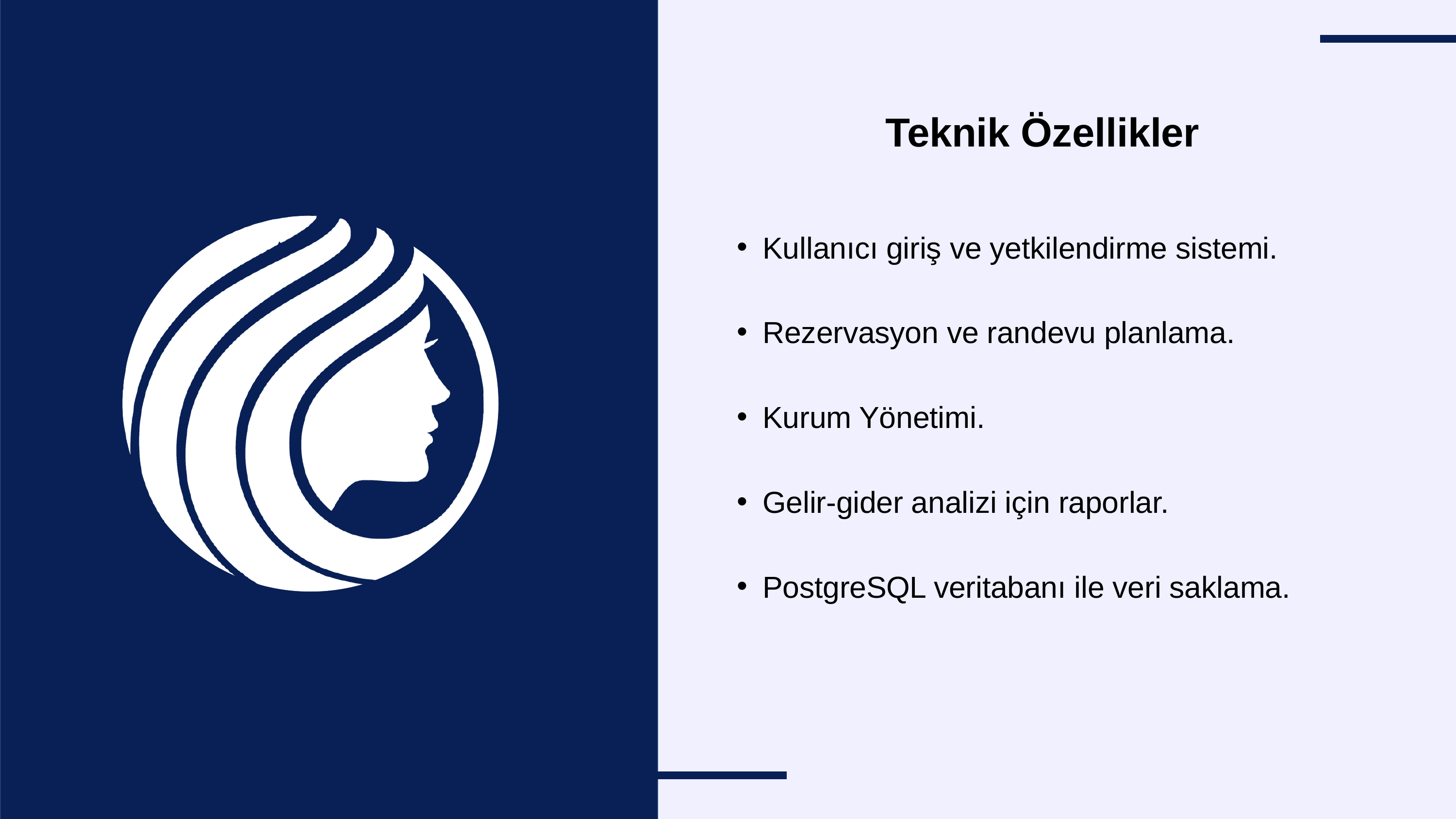

Teknik Özellikler

Kullanıcı giriş ve yetkilendirme sistemi.

Rezervasyon ve randevu planlama.

Kurum Yönetimi.

Gelir-gider analizi için raporlar.

PostgreSQL veritabanı ile veri saklama.